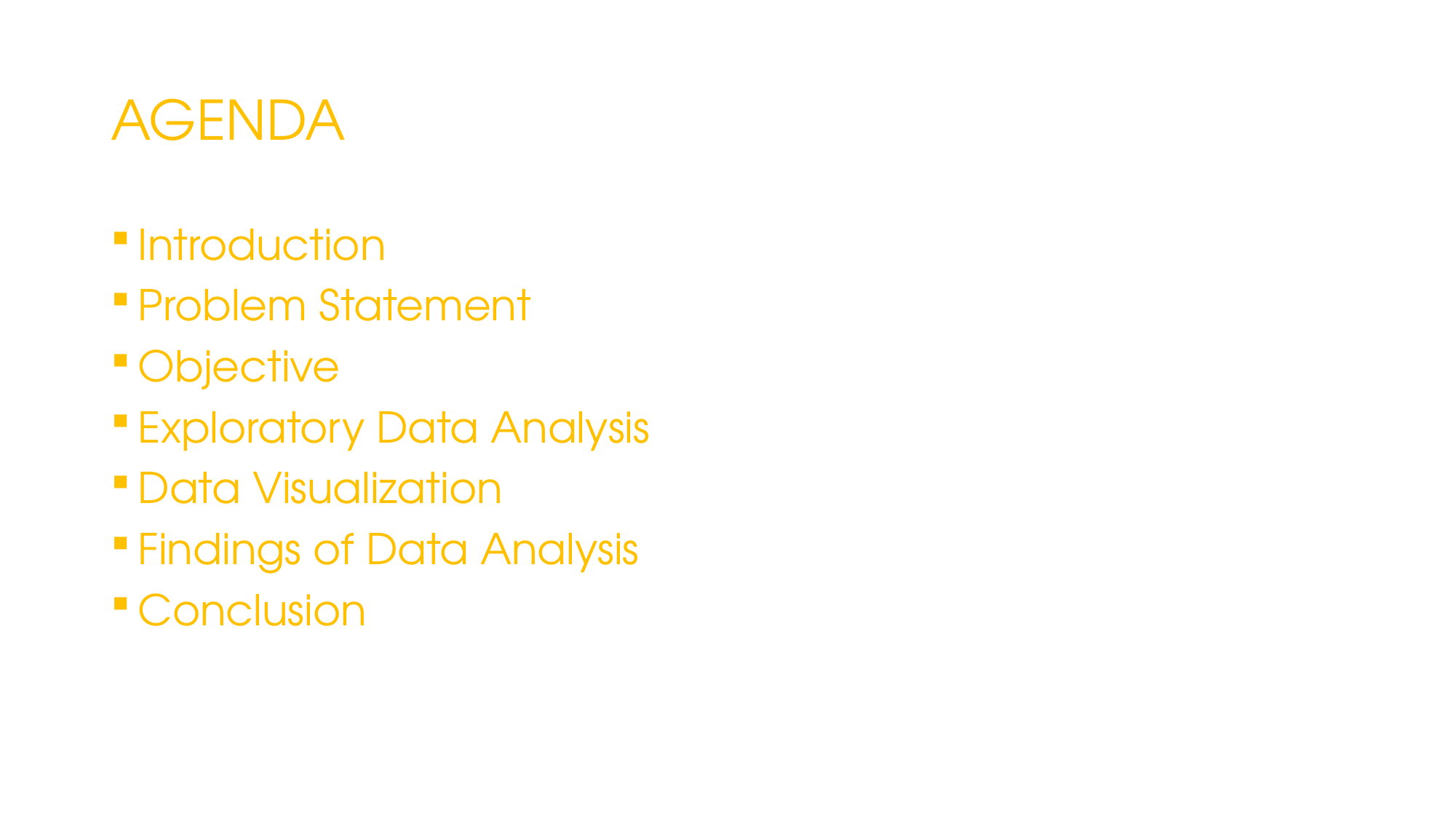

# AGENDA
Introduction
Problem Statement
Objective
Exploratory Data Analysis
Data Visualization
Findings of Data Analysis
Conclusion